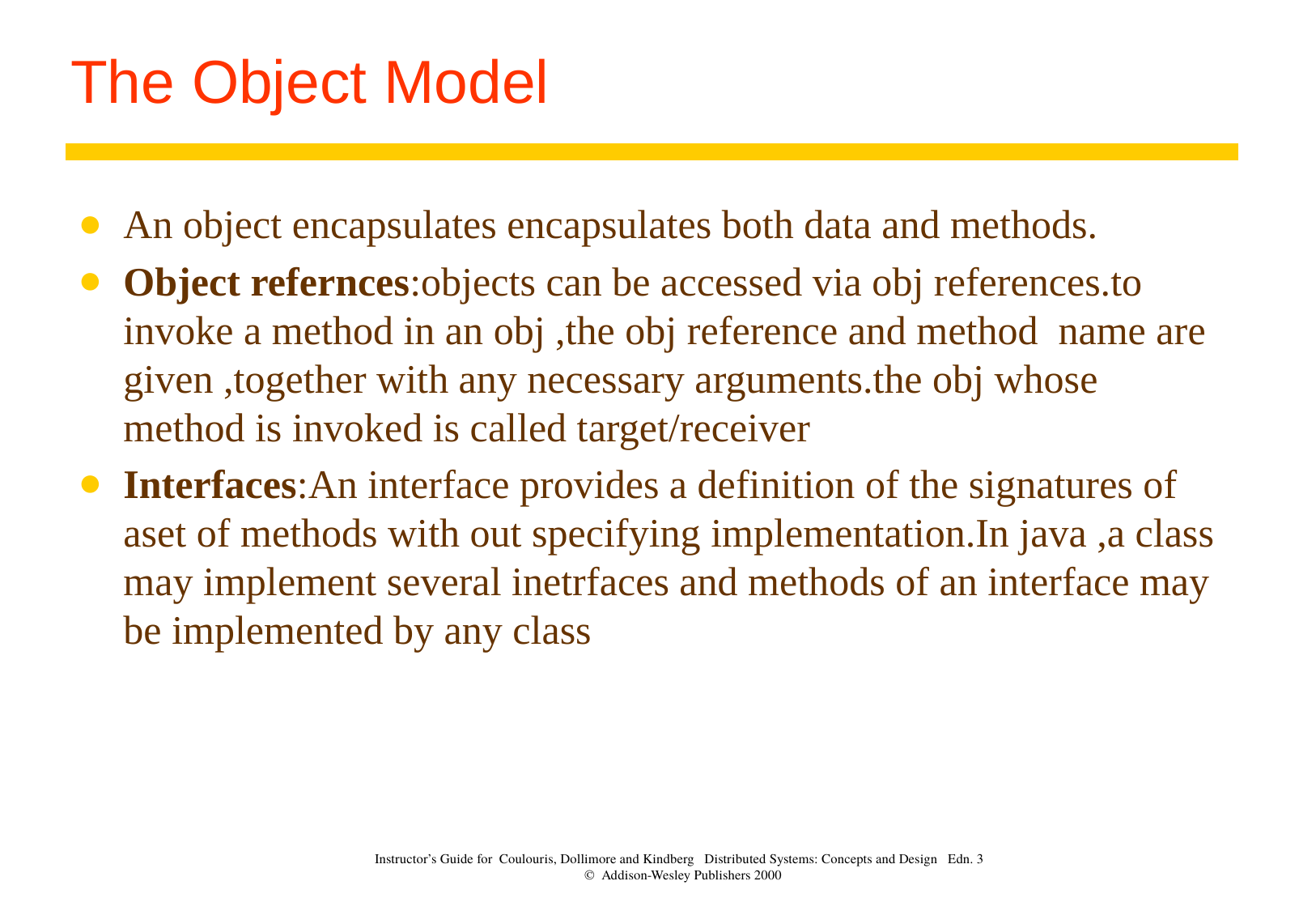

# The Object Model
An object encapsulates encapsulates both data and methods.
Object refernces:objects can be accessed via obj references.to invoke a method in an obj ,the obj reference and method  name are given ,together with any necessary arguments.the obj whose method is invoked is called target/receiver
Interfaces:An interface provides a definition of the signatures of aset of methods with out specifying implementation.In java ,a class may implement several inetrfaces and methods of an interface may be implemented by any class
Instructor’s Guide for  Coulouris, Dollimore and Kindberg   Distributed Systems: Concepts and Design   Edn. 3
©  Addison-Wesley Publishers 2000